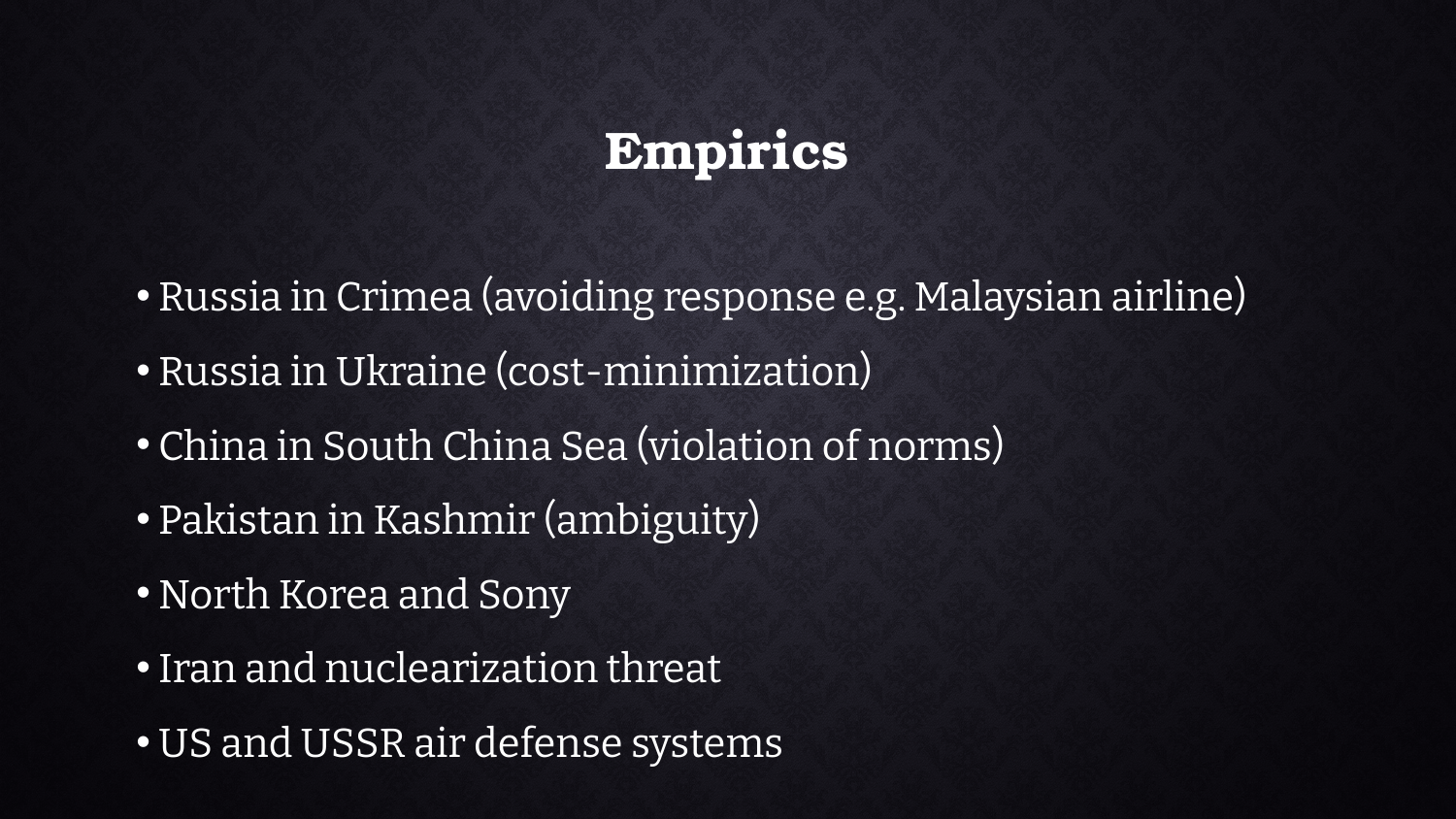

# Empirics
 Russia in Crimea (avoiding response e.g. Malaysian airline)
 Russia in Ukraine (cost-minimization)
 China in South China Sea (violation of norms)
 Pakistan in Kashmir (ambiguity)
 North Korea and Sony
 Iran and nuclearization threat
 US and USSR air defense systems